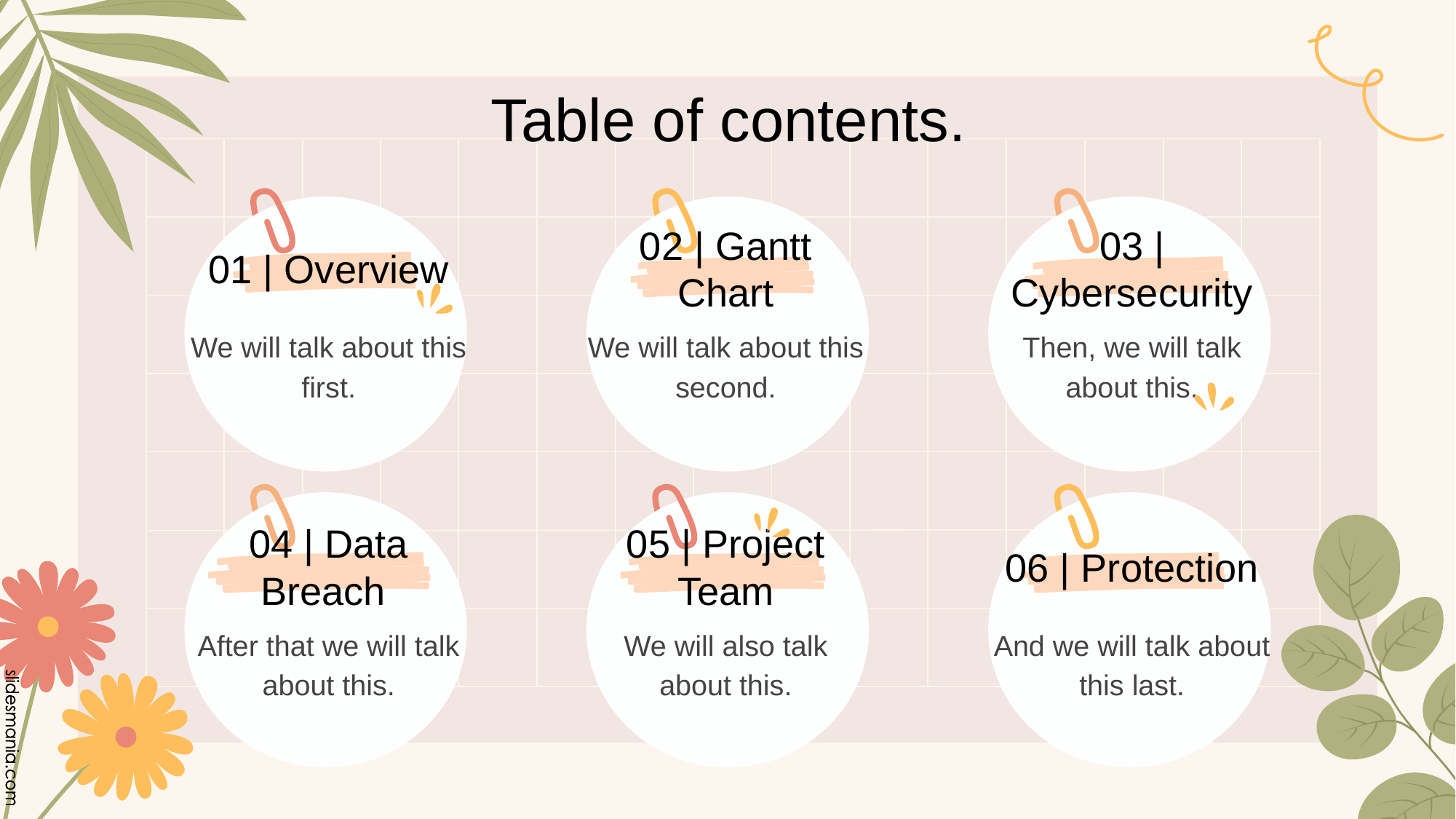

# Table of contents.

01 | Overview
02 | Gantt Chart
03 | Cybersecurity

We will talk about this first.
We will talk about this second.
Then, we will talk about this.

04 | Data Breach
05 | Project Team
06 | Protection

After that we will talk about this.
We will also talk about this.
And we will talk about this last.